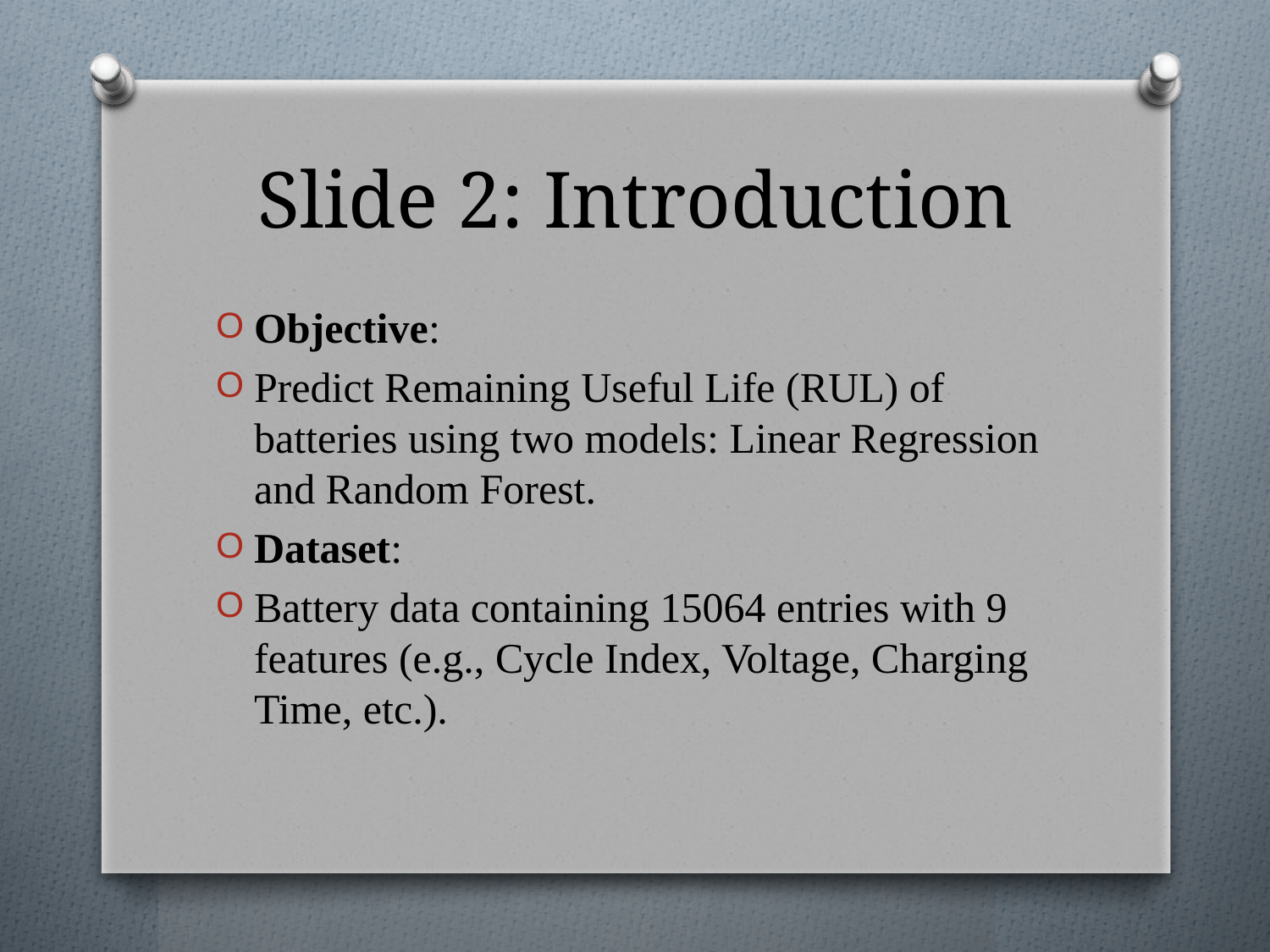

# Slide 2: Introduction
Objective:
Predict Remaining Useful Life (RUL) of batteries using two models: Linear Regression and Random Forest.
Dataset:
Battery data containing 15064 entries with 9 features (e.g., Cycle Index, Voltage, Charging Time, etc.).